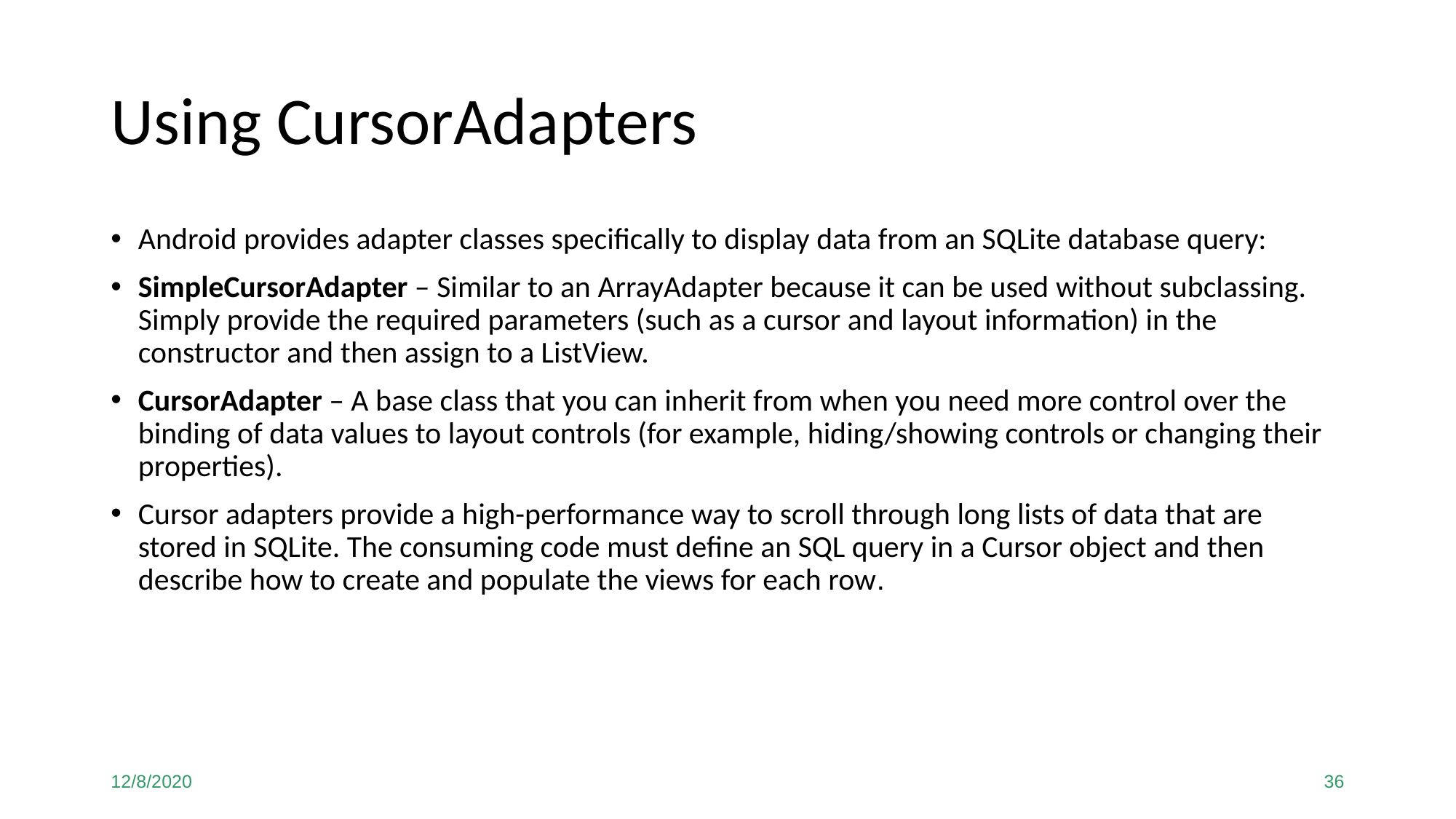

# Using CursorAdapters
Android provides adapter classes specifically to display data from an SQLite database query:
SimpleCursorAdapter – Similar to an ArrayAdapter because it can be used without subclassing. Simply provide the required parameters (such as a cursor and layout information) in the constructor and then assign to a ListView.
CursorAdapter – A base class that you can inherit from when you need more control over the binding of data values to layout controls (for example, hiding/showing controls or changing their properties).
Cursor adapters provide a high-performance way to scroll through long lists of data that are stored in SQLite. The consuming code must define an SQL query in a Cursor object and then describe how to create and populate the views for each row.
12/8/2020
36